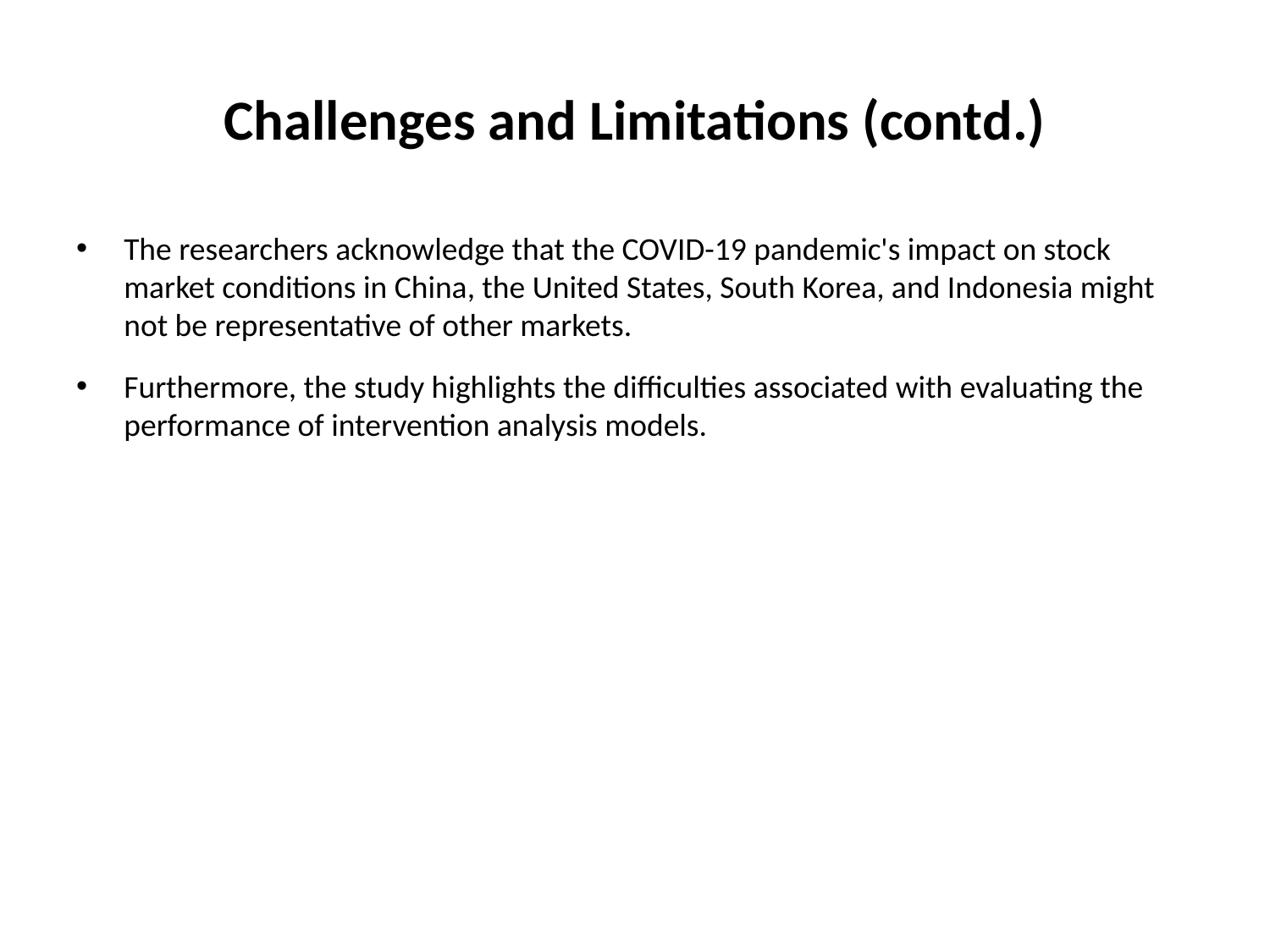

# Challenges and Limitations (contd.)
The researchers acknowledge that the COVID-19 pandemic's impact on stock market conditions in China, the United States, South Korea, and Indonesia might not be representative of other markets.
Furthermore, the study highlights the difficulties associated with evaluating the performance of intervention analysis models.